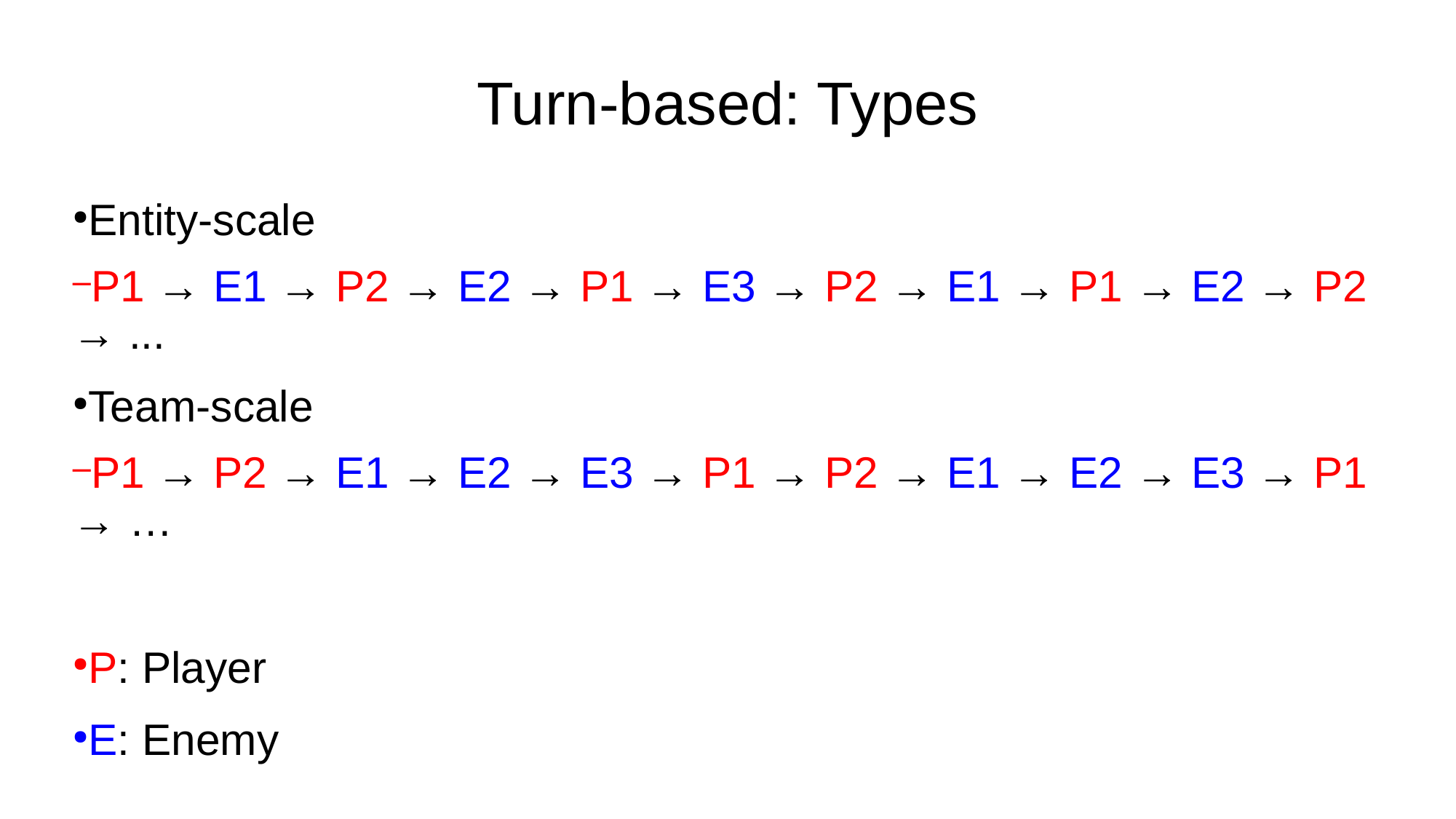

Turn-based: Types
Entity-scale
P1 → E1 → P2 → E2 → P1 → E3 → P2 → E1 → P1 → E2 → P2 → ...
Team-scale
P1 → P2 → E1 → E2 → E3 → P1 → P2 → E1 → E2 → E3 → P1 → …

P: Player
E: Enemy